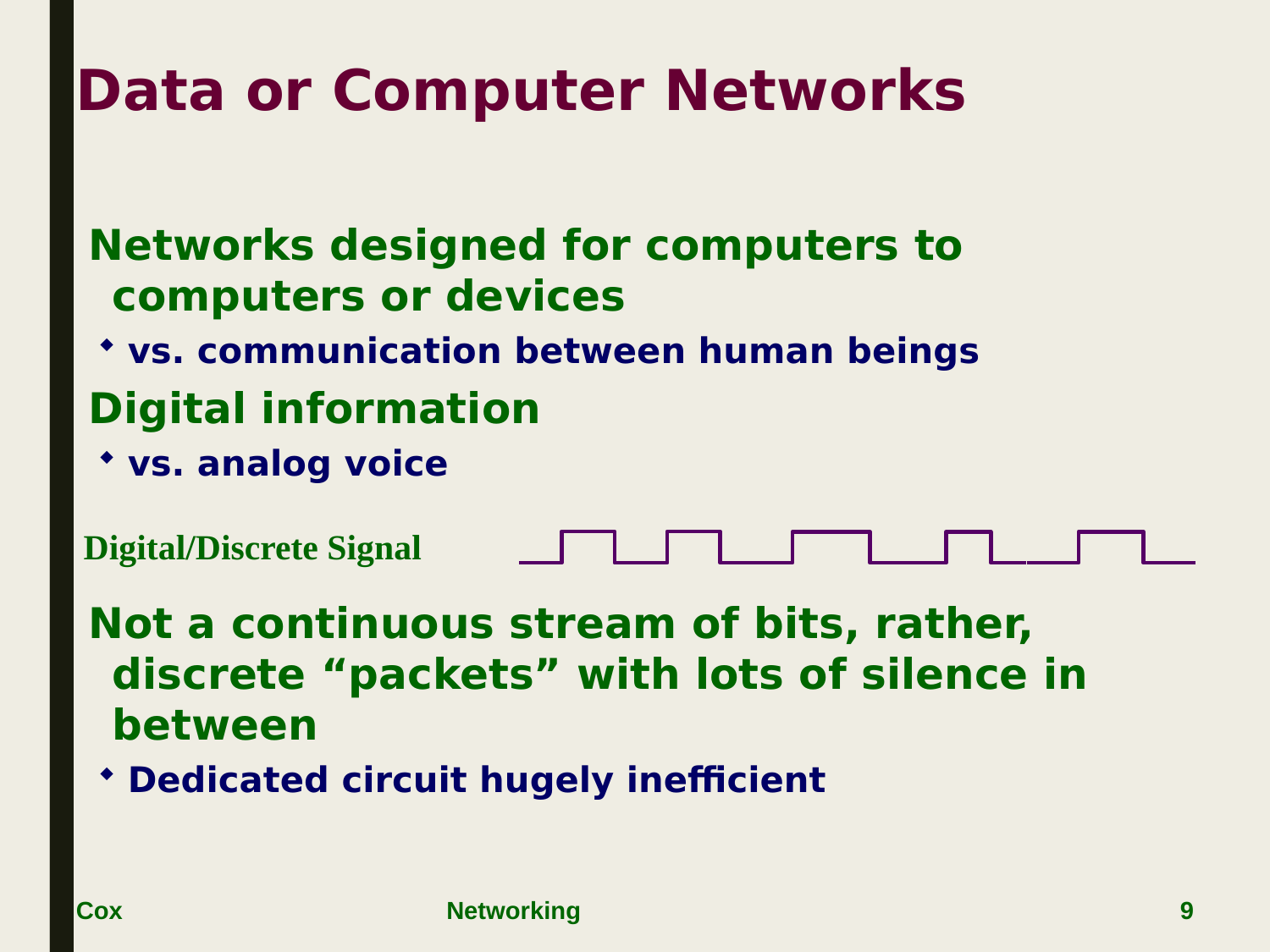

Data or Computer Networks
Networks designed for computers to computers or devices
vs. communication between human beings
Digital information
vs. analog voice

Not a continuous stream of bits, rather, discrete “packets” with lots of silence in between
Dedicated circuit hugely inefficient

Digital/Discrete Signal

Cox
Networking
9